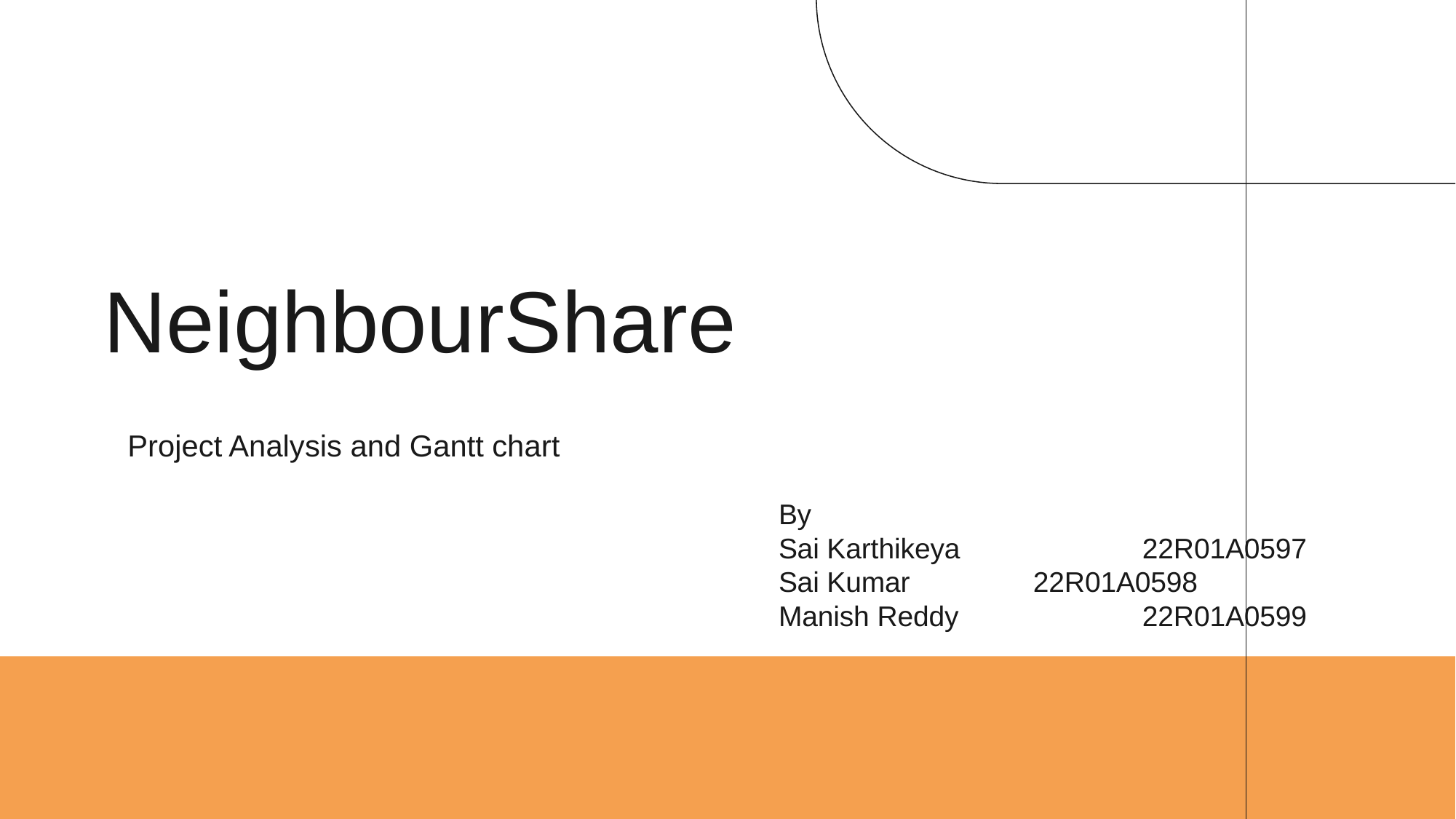

# NeighbourShare Project Analysis and Gantt chart
By
Sai Karthikeya		22R01A0597
Sai Kumar 		22R01A0598
Manish Reddy 		22R01A0599